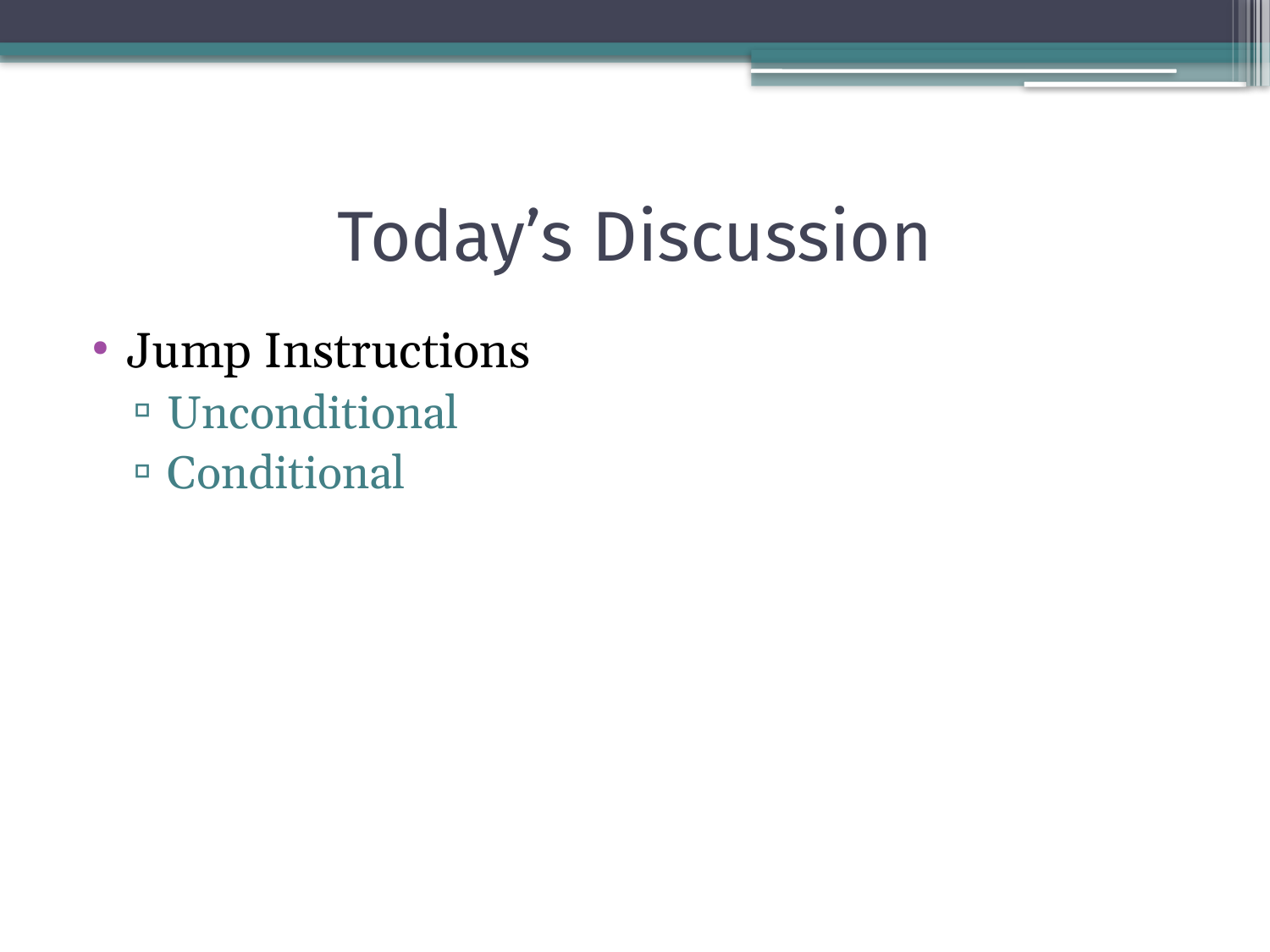

# Today’s Discussion
Jump Instructions
Unconditional
Conditional